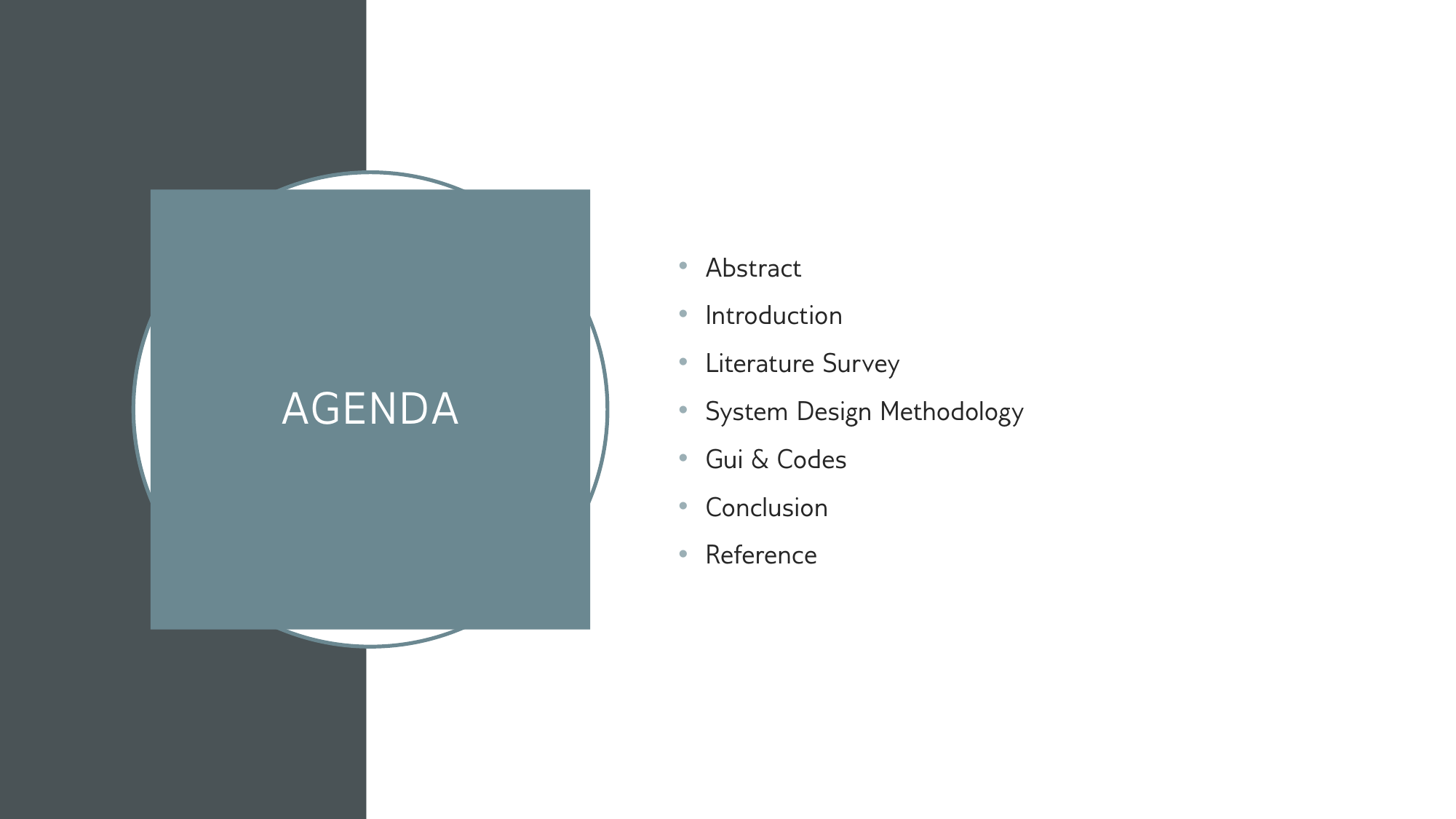

Abstract
Introduction
Literature Survey
System Design Methodology
Gui & Codes
Conclusion
Reference

# AGENDA